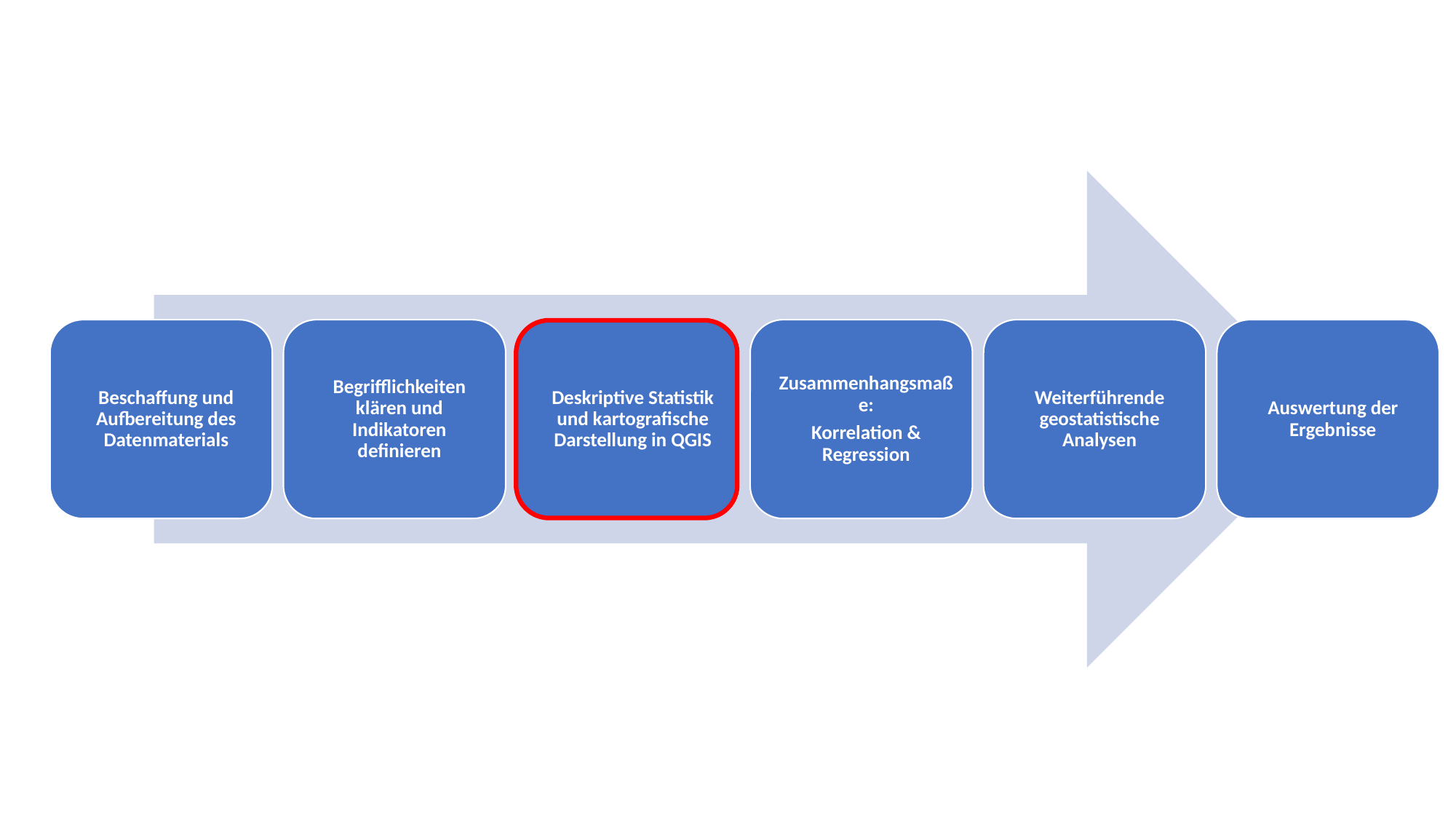

#
Beschaffung und Aufbereitung des Datenmaterials
Begrifflichkeiten klären und Indikatoren definieren
Deskriptive Statistik und kartografische Darstellung in QGIS
Zusammenhangsmaße:
Korrelation & Regression
Weiterführende geostatistische Analysen
Auswertung der Ergebnisse